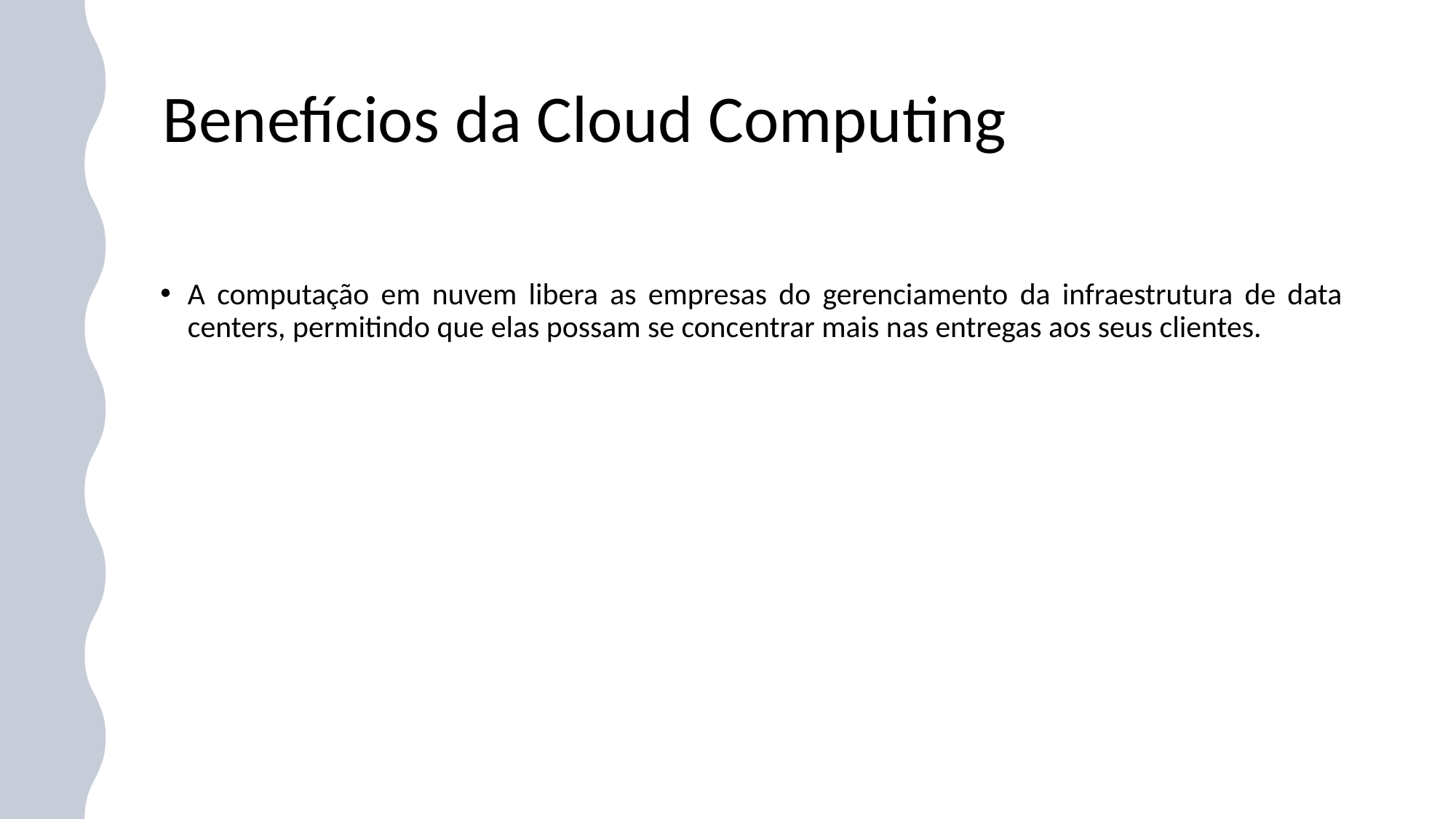

# Benefícios da Cloud Computing
A computação em nuvem libera as empresas do gerenciamento da infraestrutura de data centers, permitindo que elas possam se concentrar mais nas entregas aos seus clientes.